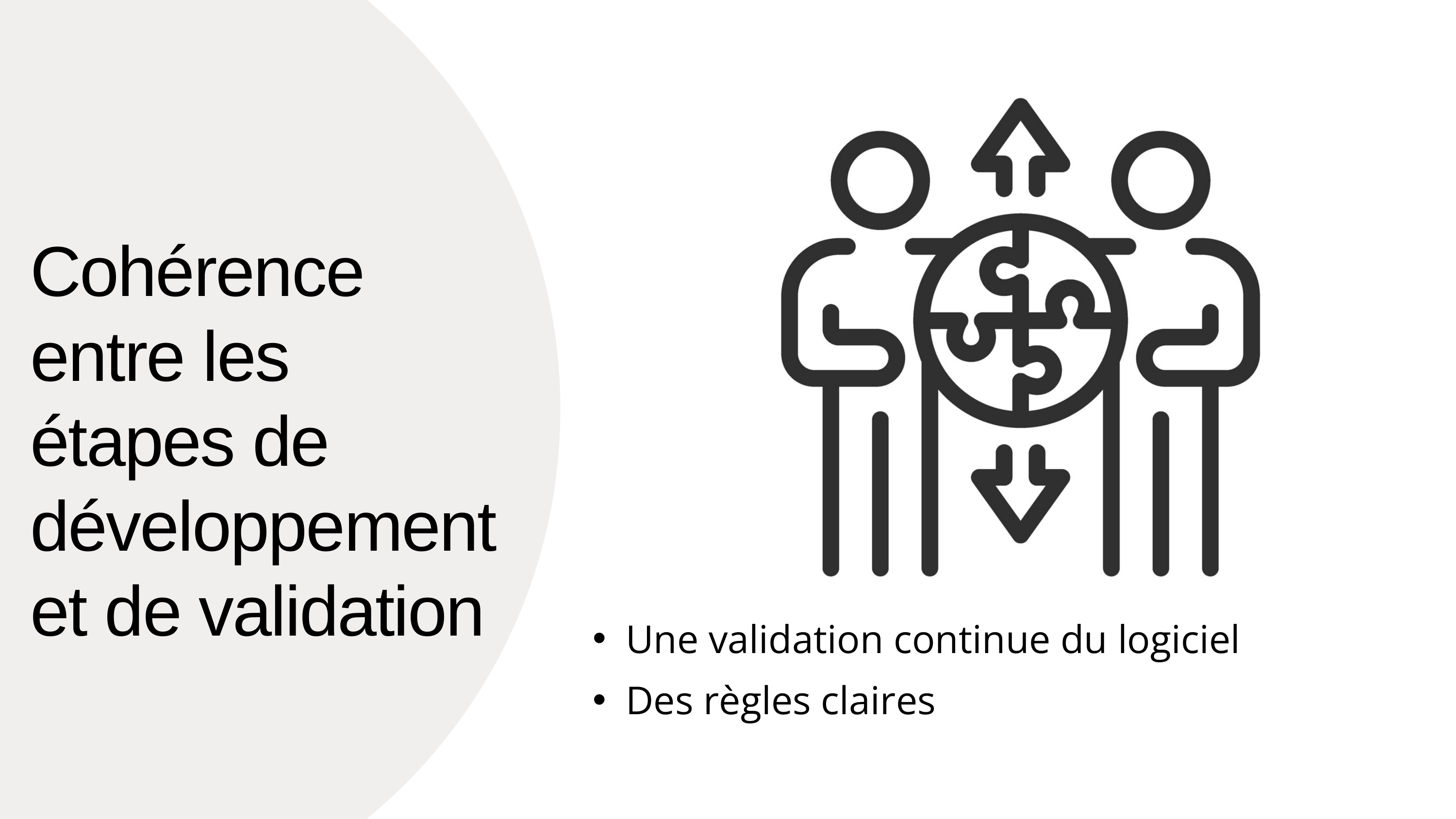

Cohérence entre les étapes de développement et de validation

Une validation continue du logiciel
Des règles claires